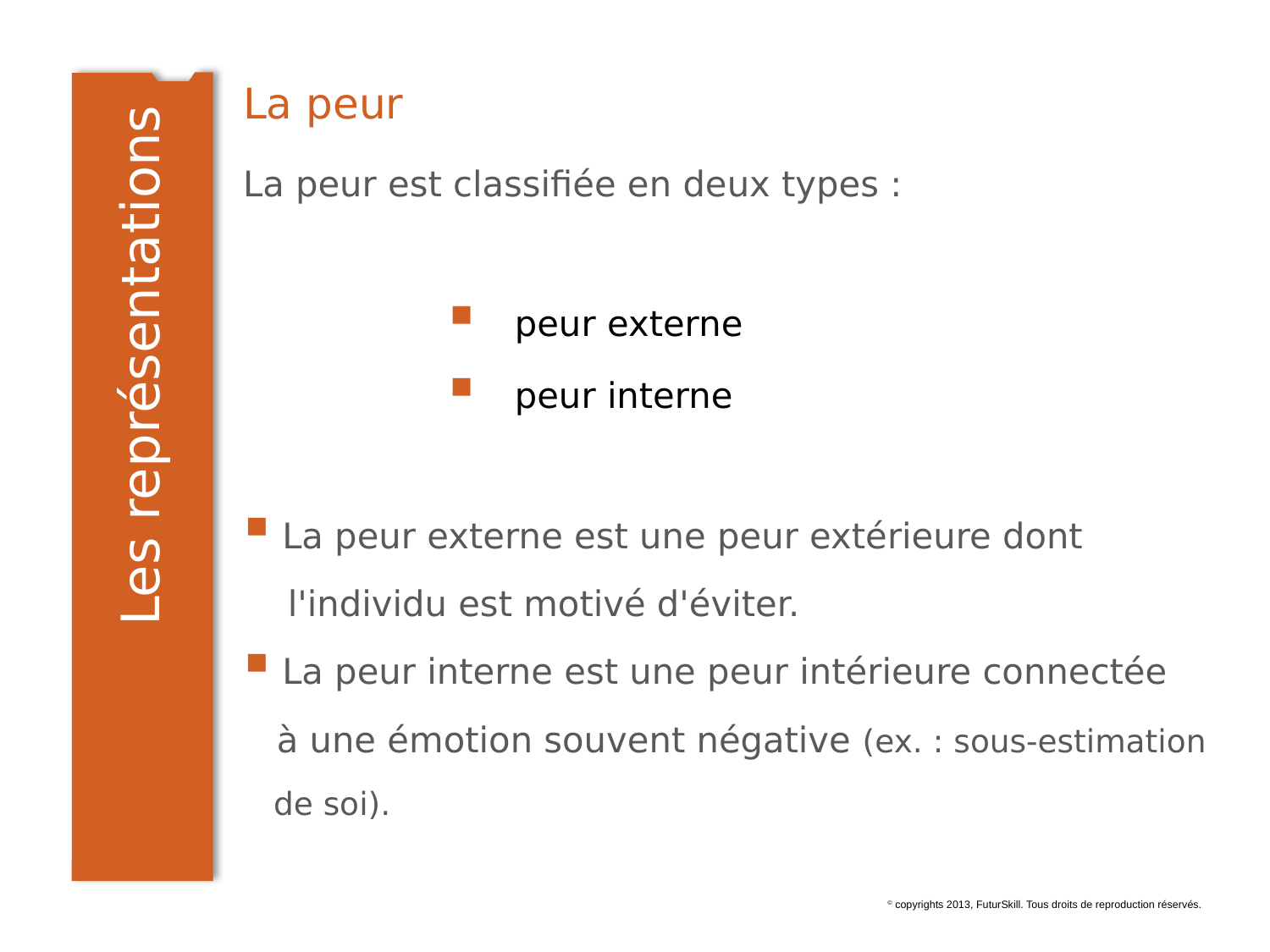

# La peur
Les représentations
La peur est classifiée en deux types :

 peur externe
 peur interne

 La peur externe est une peur extérieure dont
    l'individu est motivé d'éviter.
 La peur interne est une peur intérieure connectée
   à une émotion souvent négative (ex. : sous-estimation
   de soi).